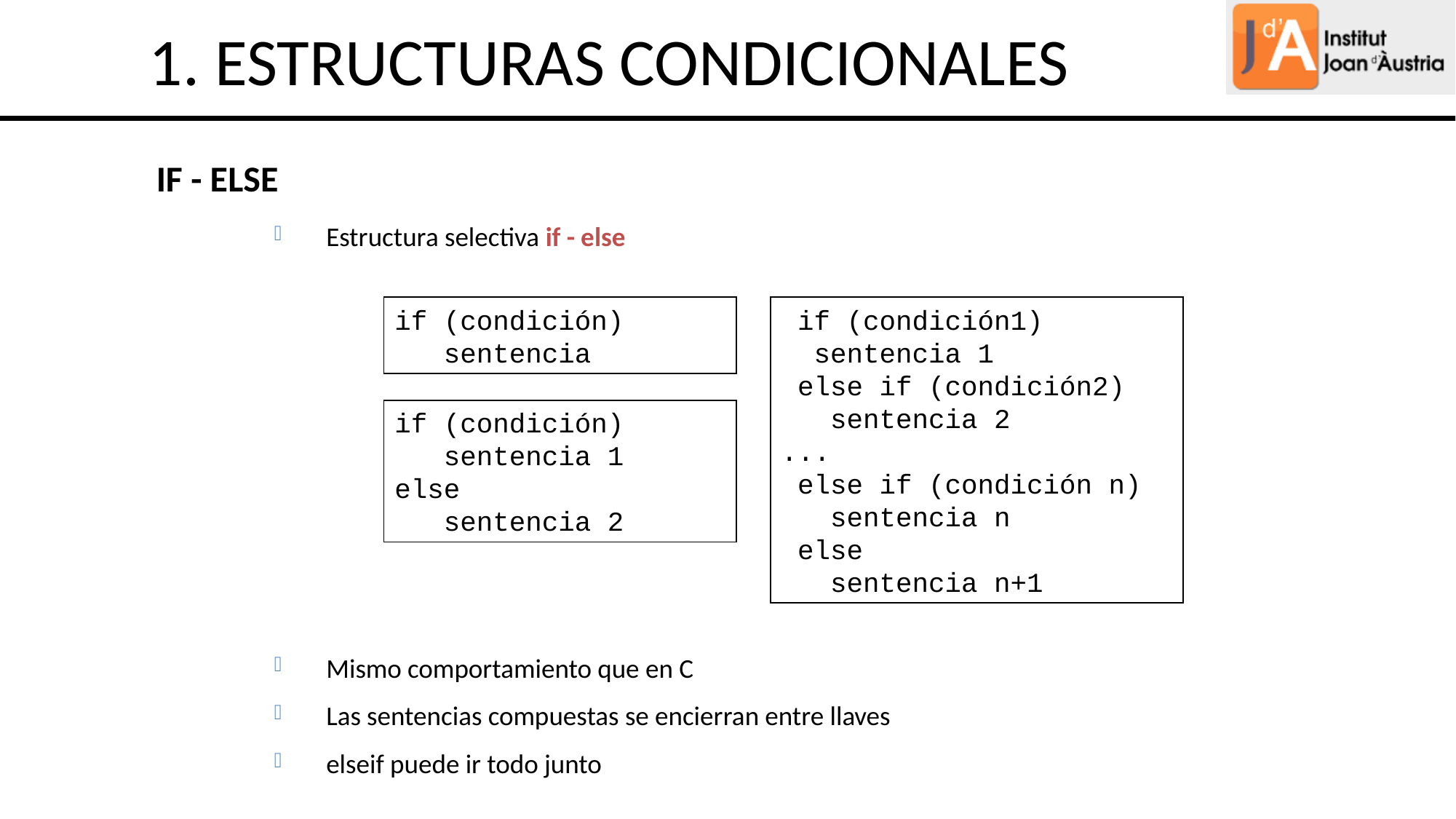

1. ESTRUCTURAS CONDICIONALES
IF - ELSE
Estructura selectiva if - else

Mismo comportamiento que en C
Las sentencias compuestas se encierran entre llaves
elseif puede ir todo junto
if (condición)
   sentencia
 if (condición1)
  sentencia 1
 else if (condición2)
   sentencia 2
...
 else if (condición n)
   sentencia n
 else
   sentencia n+1
if (condición)
   sentencia 1
else
   sentencia 2